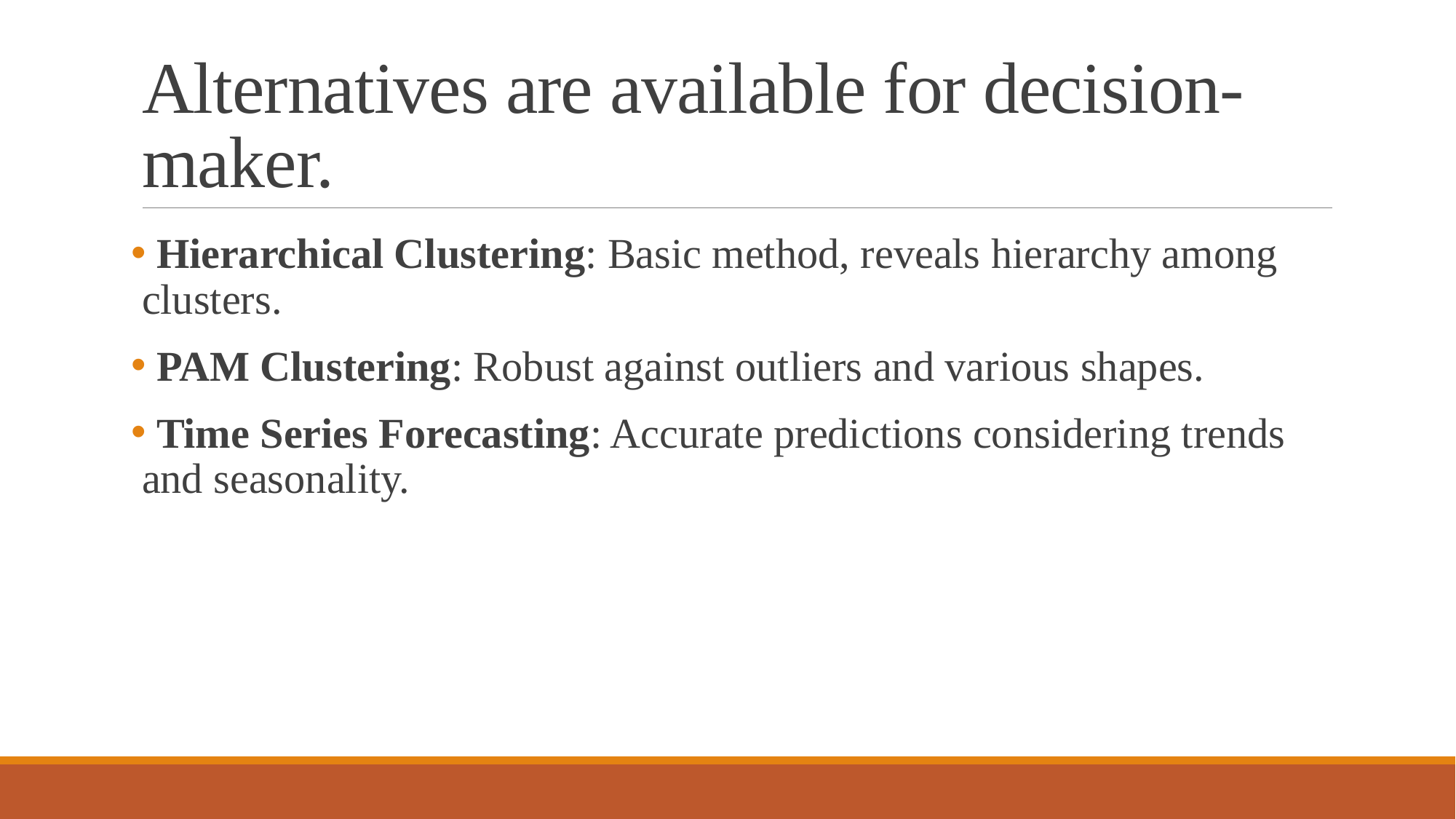

# Alternatives are available for decision-maker.
 Hierarchical Clustering: Basic method, reveals hierarchy among clusters.
 PAM Clustering: Robust against outliers and various shapes.
 Time Series Forecasting: Accurate predictions considering trends and seasonality.